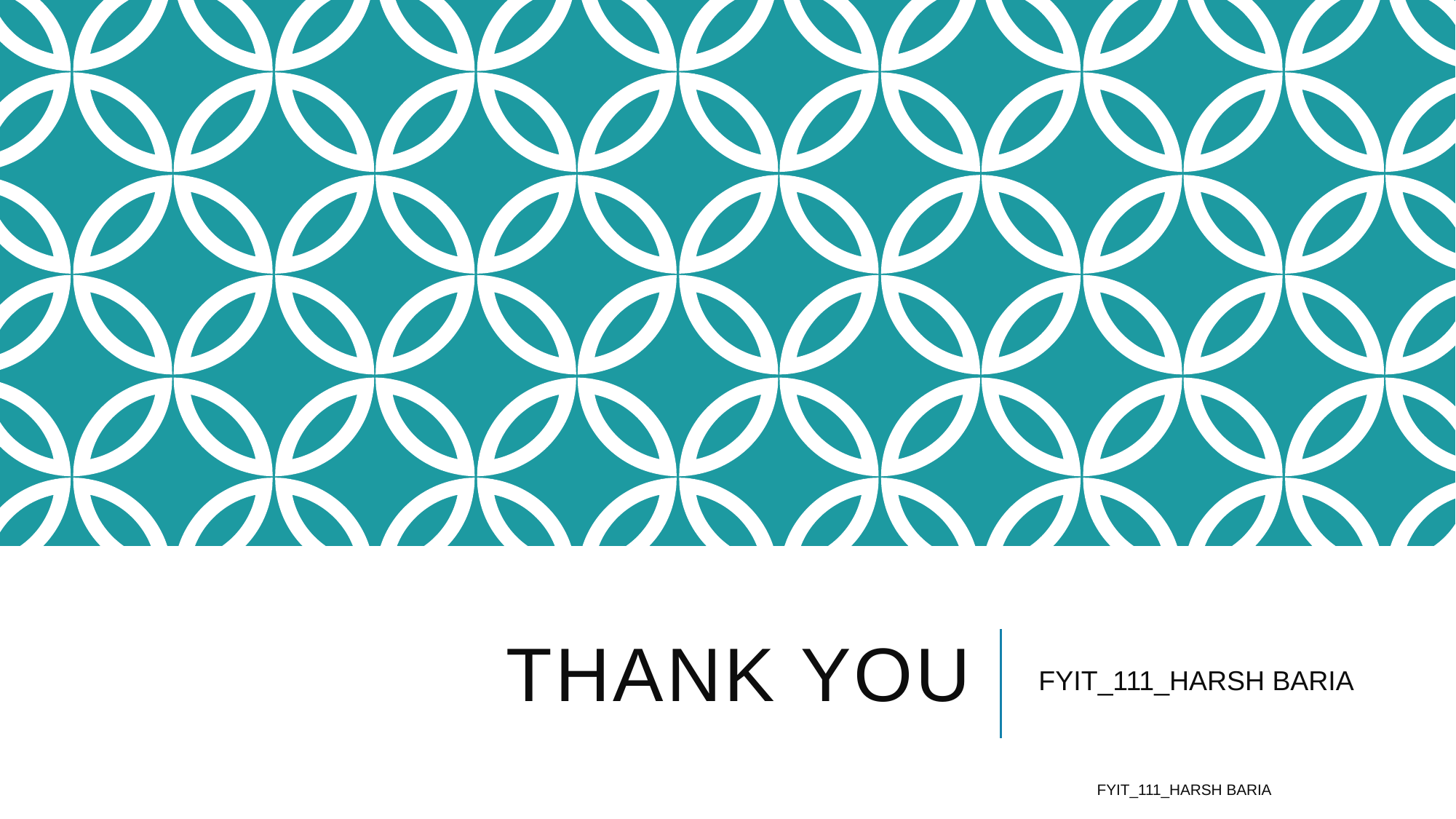

# Thank you
FYIT_111_HARSH BARIA
FYIT_111_HARSH BARIA